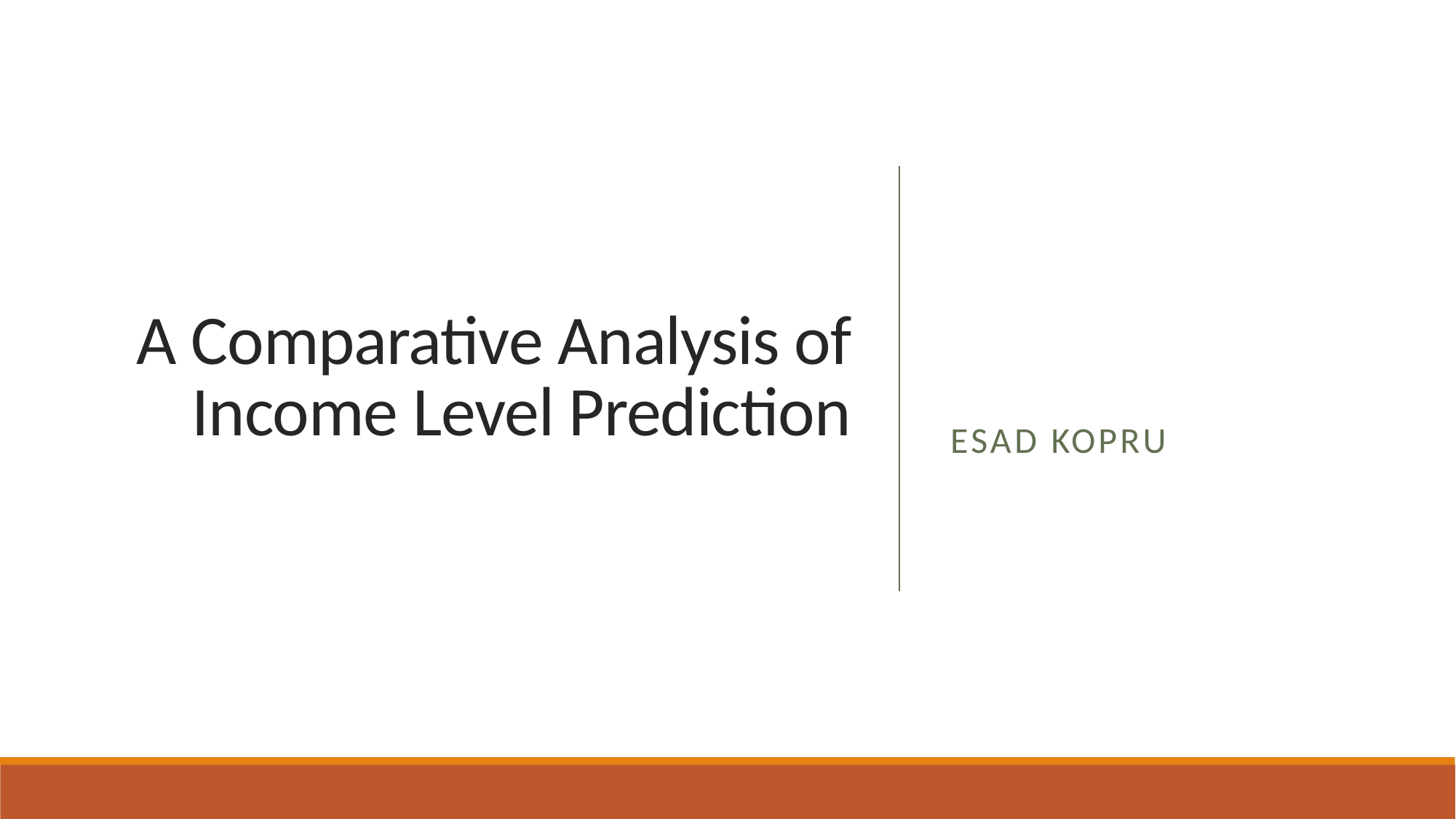

# A Comparative Analysis of Income Level Prediction

Esad Kopru